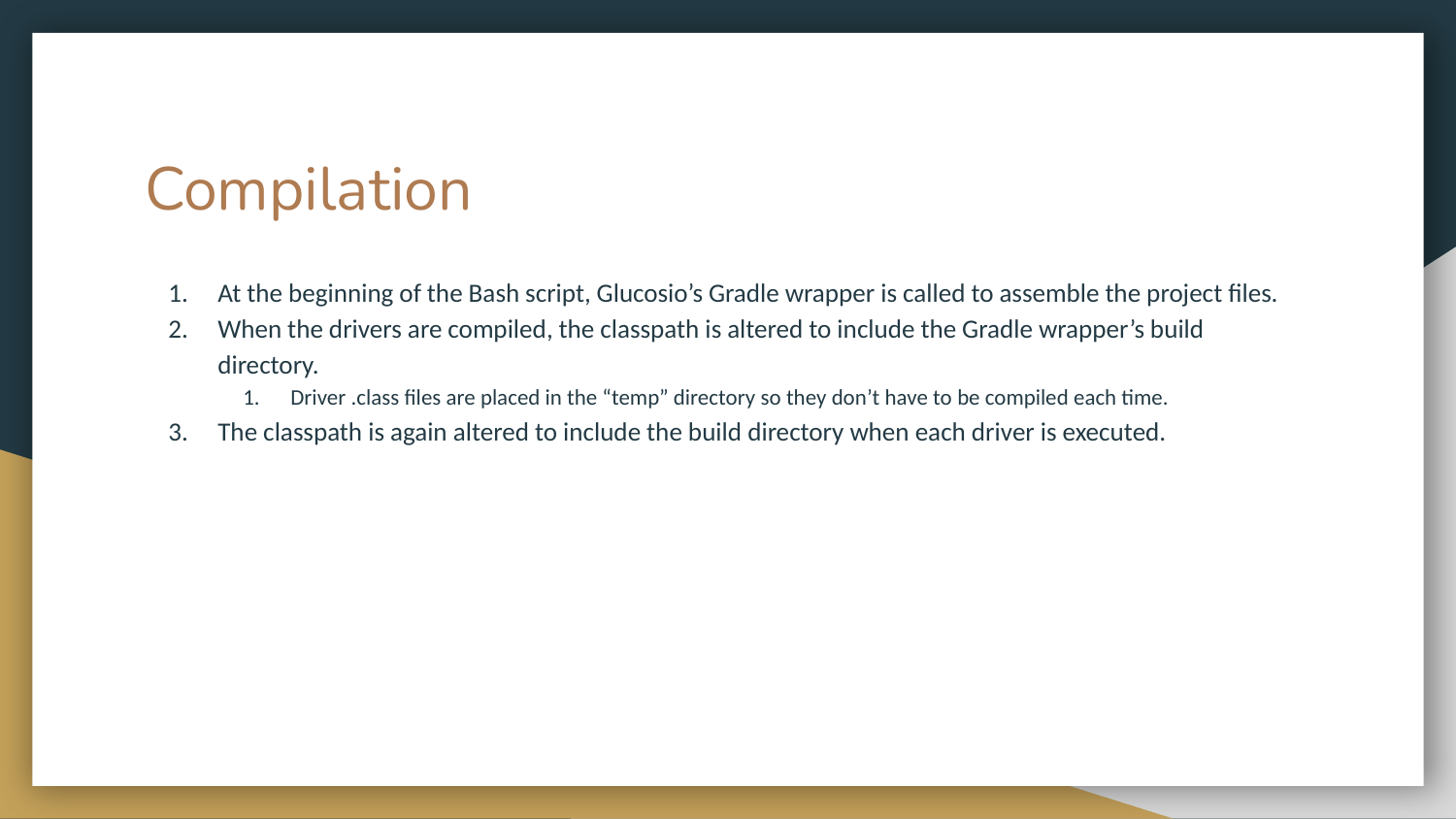

# Compilation
At the beginning of the Bash script, Glucosio’s Gradle wrapper is called to assemble the project files.
When the drivers are compiled, the classpath is altered to include the Gradle wrapper’s build directory.
Driver .class files are placed in the “temp” directory so they don’t have to be compiled each time.
The classpath is again altered to include the build directory when each driver is executed.